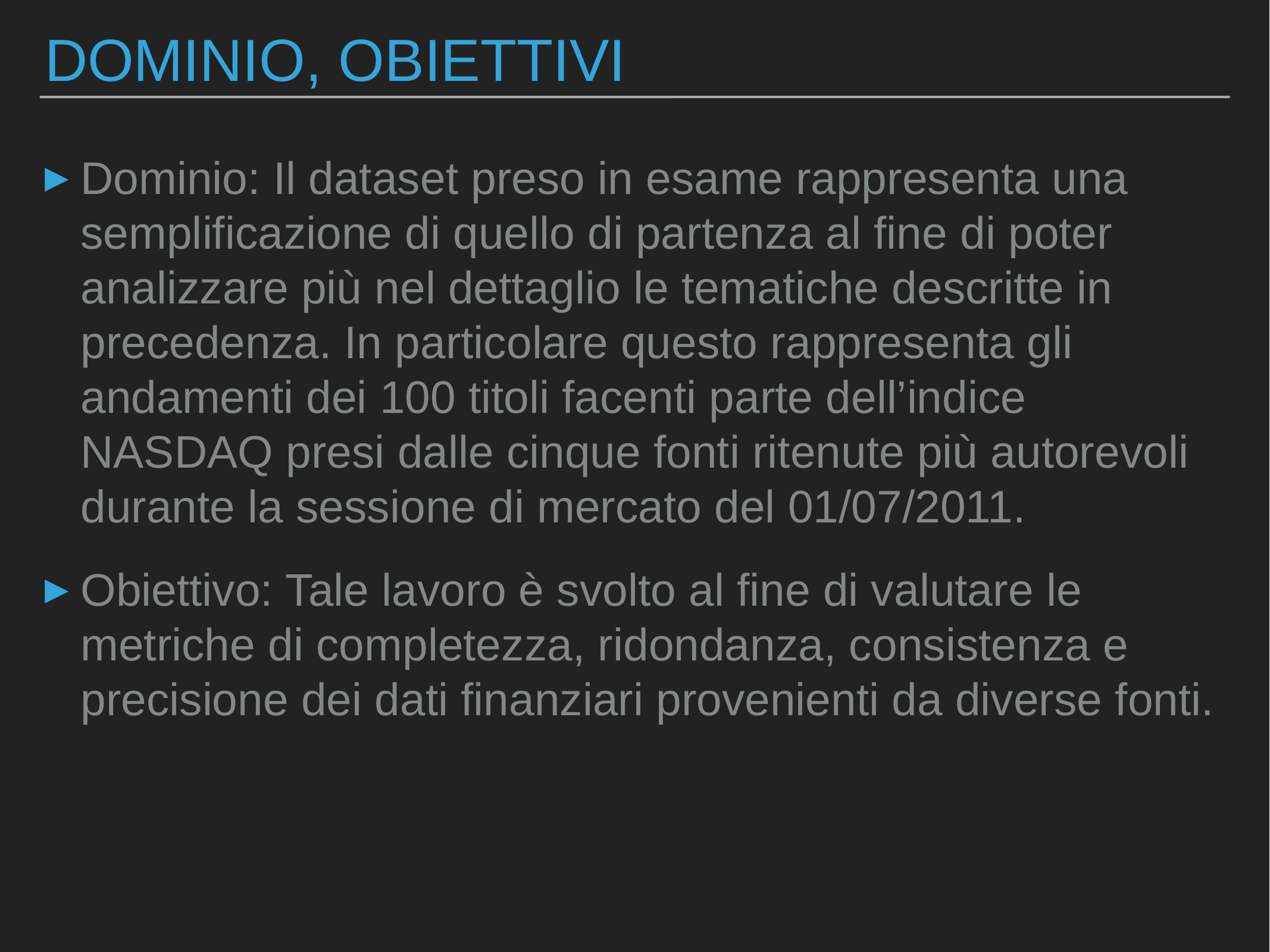

# DOMINIO, OBIETTIVI
Dominio: Il dataset preso in esame rappresenta una semplificazione di quello di partenza al fine di poter analizzare più nel dettaglio le tematiche descritte in precedenza. In particolare questo rappresenta gli andamenti dei 100 titoli facenti parte dell’indice NASDAQ presi dalle cinque fonti ritenute più autorevoli durante la sessione di mercato del 01/07/2011.
Obiettivo: Tale lavoro è svolto al fine di valutare le metriche di completezza, ridondanza, consistenza e precisione dei dati finanziari provenienti da diverse fonti.